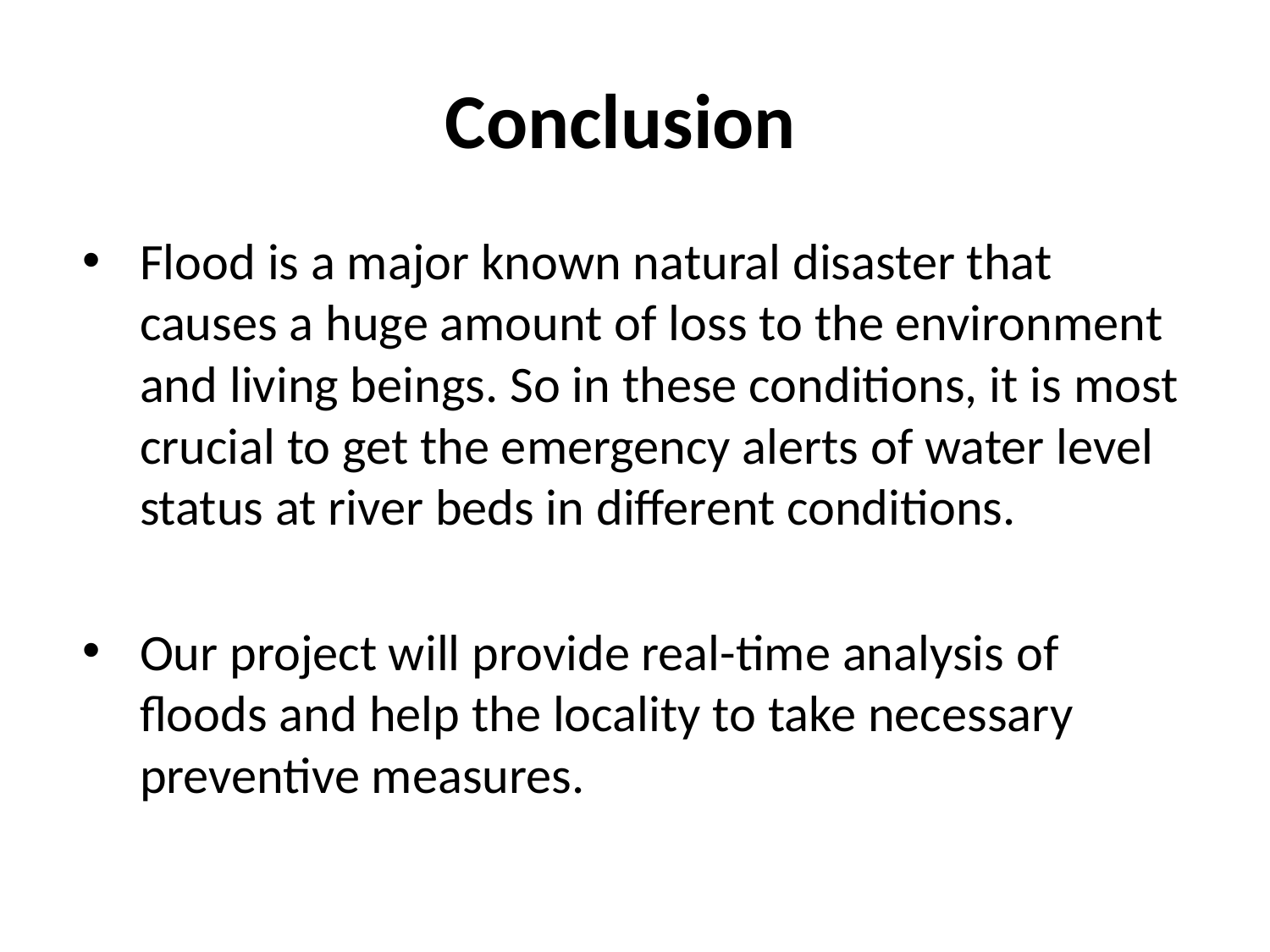

# Conclusion
Flood is a major known natural disaster that causes a huge amount of loss to the environment and living beings. So in these conditions, it is most crucial to get the emergency alerts of water level status at river beds in different conditions.

Our project will provide real-time analysis of floods and help the locality to take necessary preventive measures.